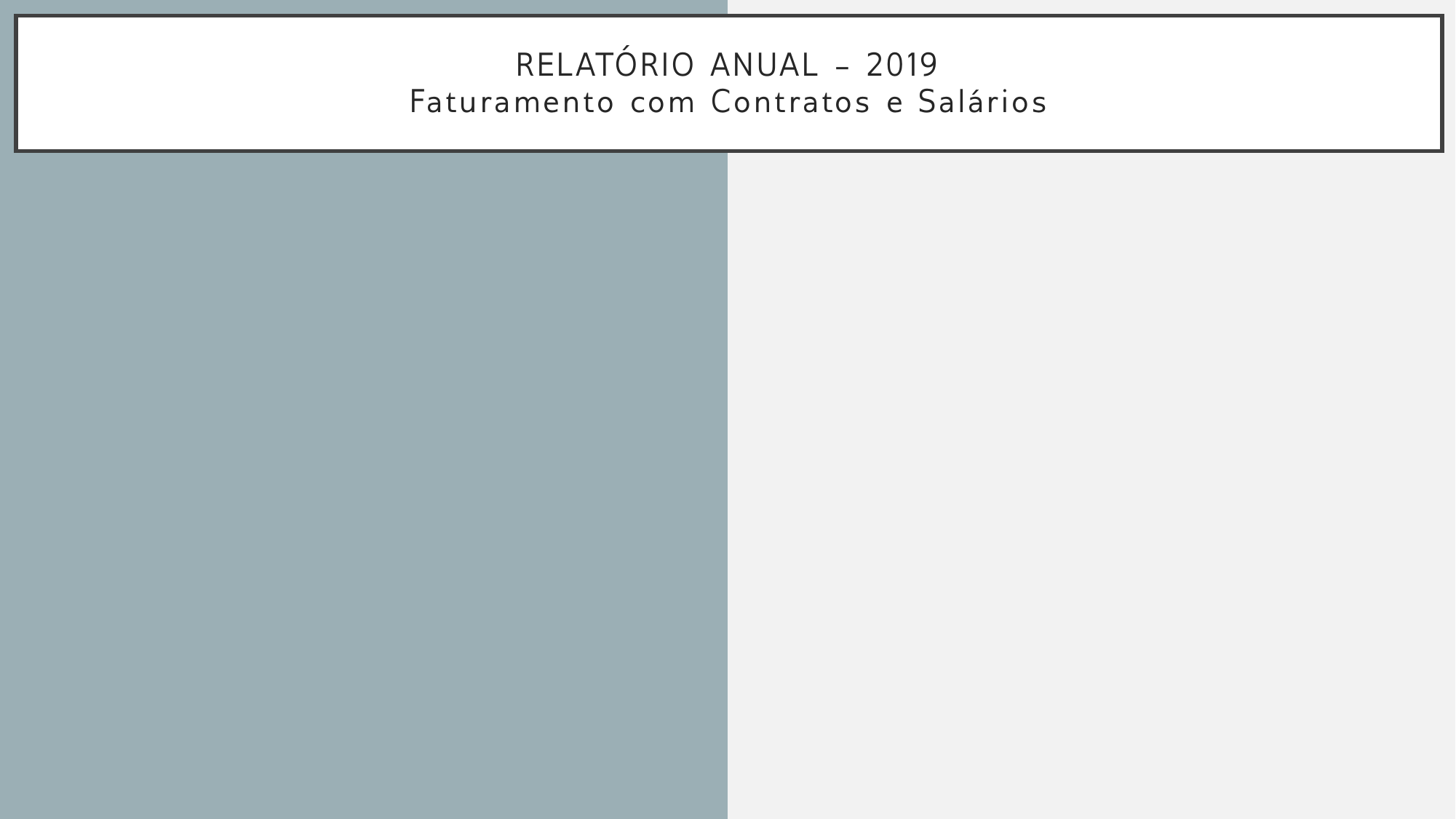

# Relatório anual – 2019 Faturamento com Contratos e Salários